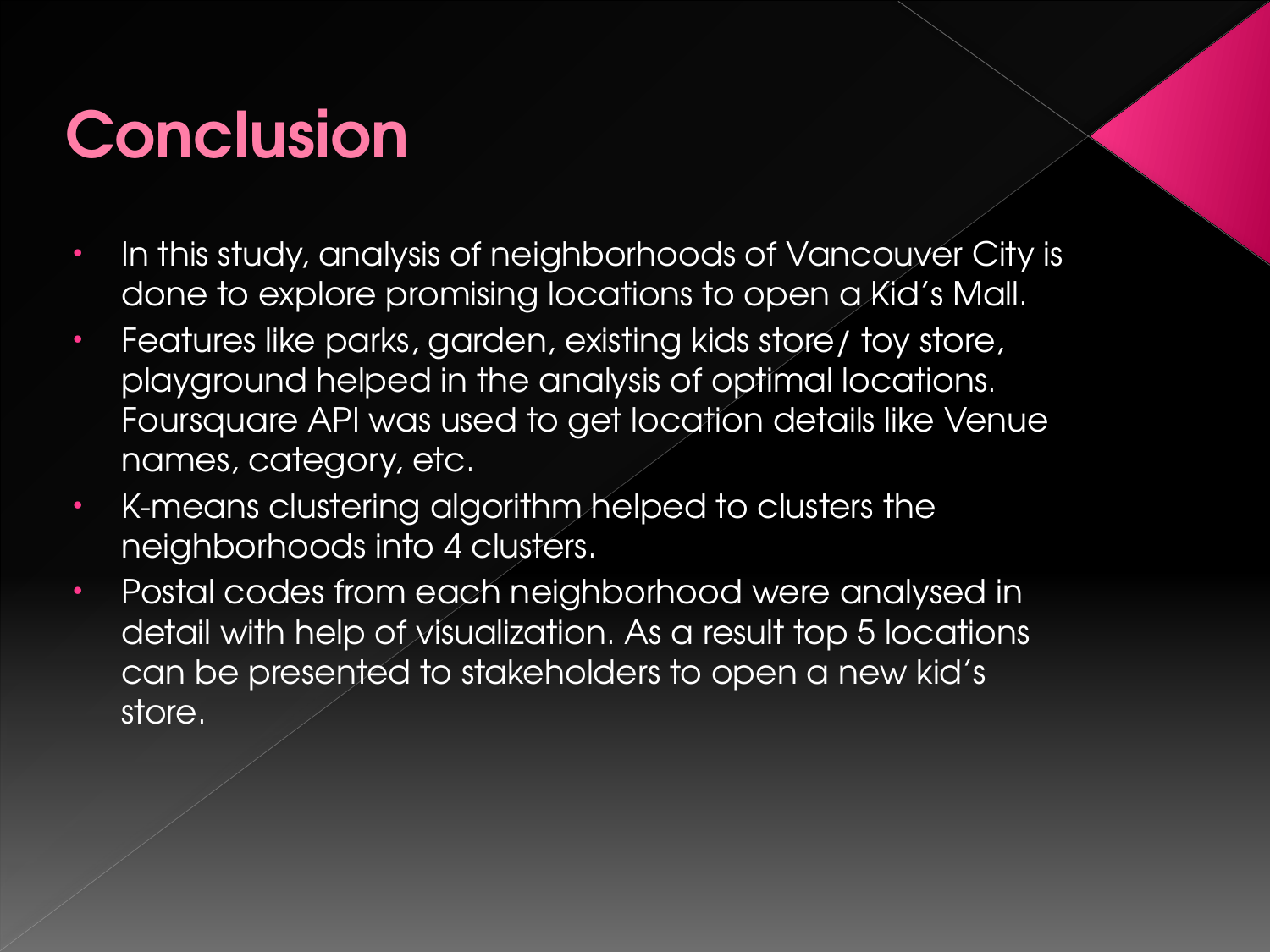

# Conclusion
In this study, analysis of neighborhoods of Vancouver City is done to explore promising locations to open a Kid’s Mall.
Features like parks, garden, existing kids store/ toy store, playground helped in the analysis of optimal locations. Foursquare API was used to get location details like Venue names, category, etc.
K-means clustering algorithm helped to clusters the neighborhoods into 4 clusters.
Postal codes from each neighborhood were analysed in detail with help of visualization. As a result top 5 locations can be presented to stakeholders to open a new kid’s store.